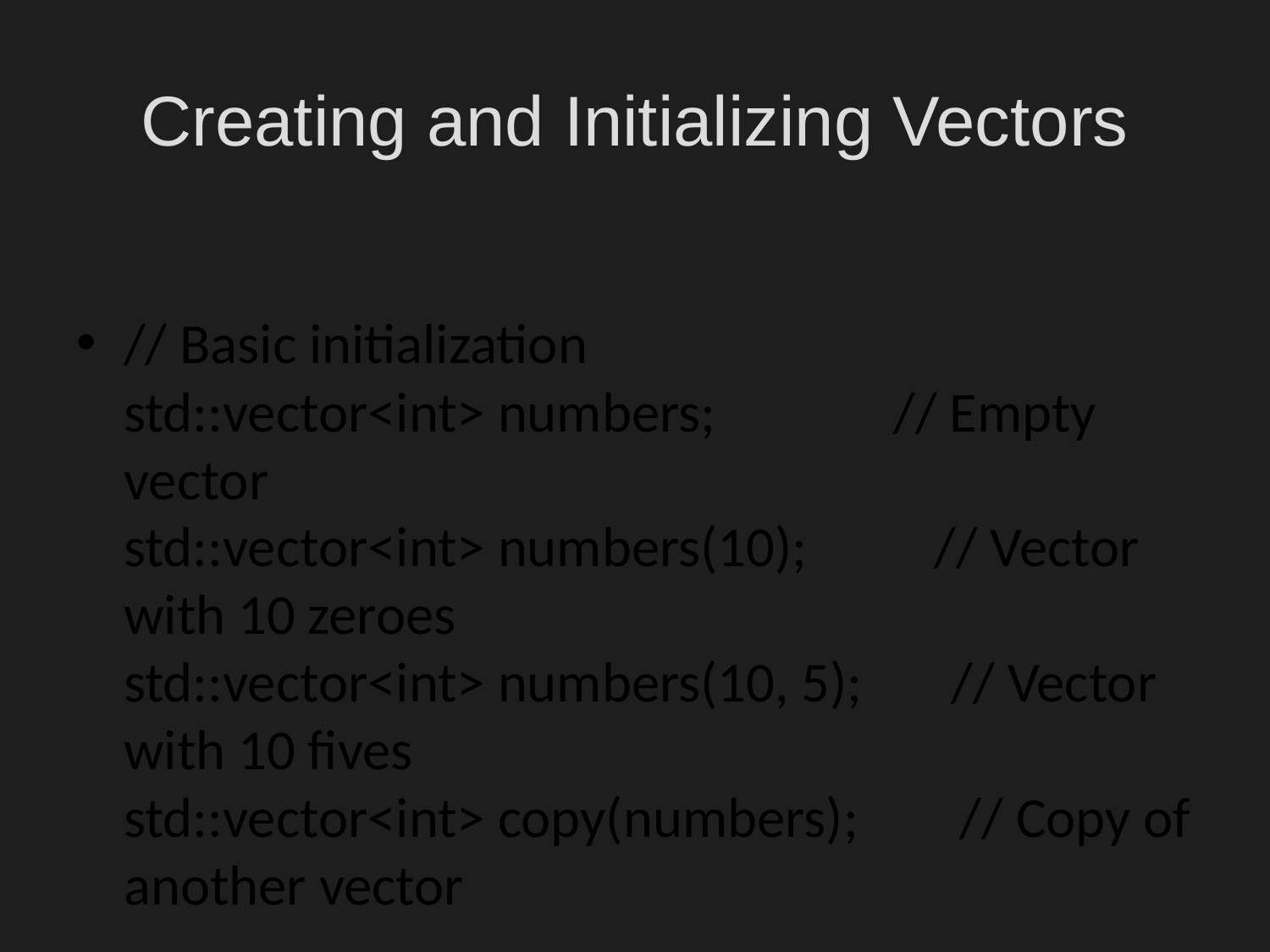

# Creating and Initializing Vectors

// Basic initialization
std::vector<int> numbers;              // Empty vector
std::vector<int> numbers(10);          // Vector with 10 zeroes
std::vector<int> numbers(10, 5);       // Vector with 10 fives
std::vector<int> copy(numbers);        // Copy of another vector
// Initializer list
std::vector<int> numbers = {1, 2, 3, 4, 5};
// 2D vectors
std::vector<std::vector<int>> grid(3, std::vector<int>(4, 0));  // 3×4 grid of zeroes